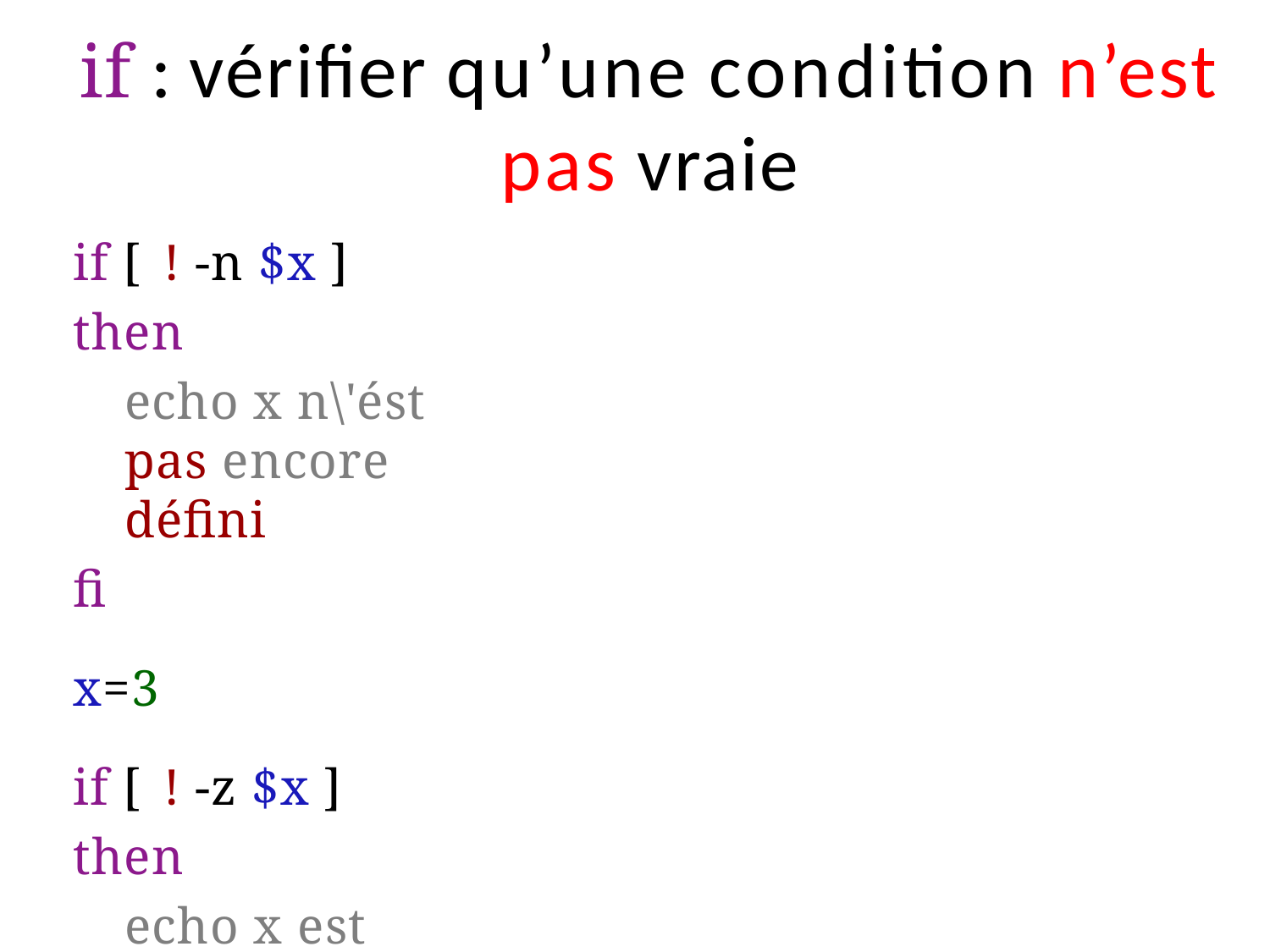

# if : vériﬁer qu’une condition n’est pas vraie
if [ ! -n $x ]  then
echo x n\'ést pas encore défini
fi
x=3
if [ ! -z $x ]  then
echo x est défini maintenant
fi